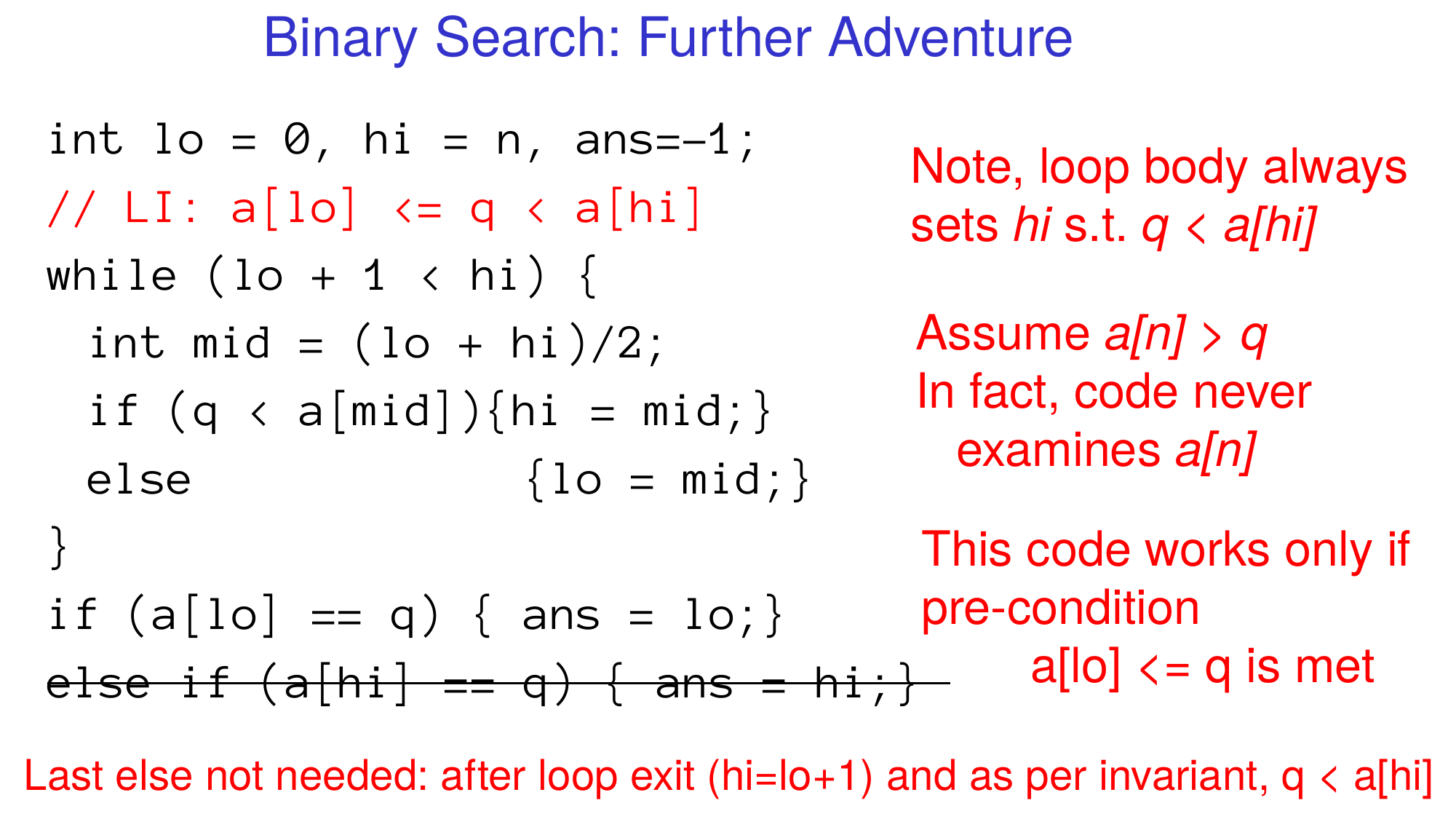

# Binary Search: Further Adventure
int lo = 0, hi = n, ans=-1;
// LI: a[lo] <= q < a[hi]
while (lo + 1 < hi) {
	int mid = (lo + hi)/2;
	if (q < a[mid]){hi = mid;}
	else 			{lo = mid;}
}
if (a[lo] == q) { ans = lo;}
else if (a[hi] == q) { ans = hi;}

Note, loop body always
sets hi s.t. q < a[hi]
Assume a[n] > q
In fact, code never
   examines a[n]
This code works only if
pre-condition
   	a[lo] <= q is met
Last else not needed: after loop exit (hi=lo+1) and as per invariant, q < a[hi]